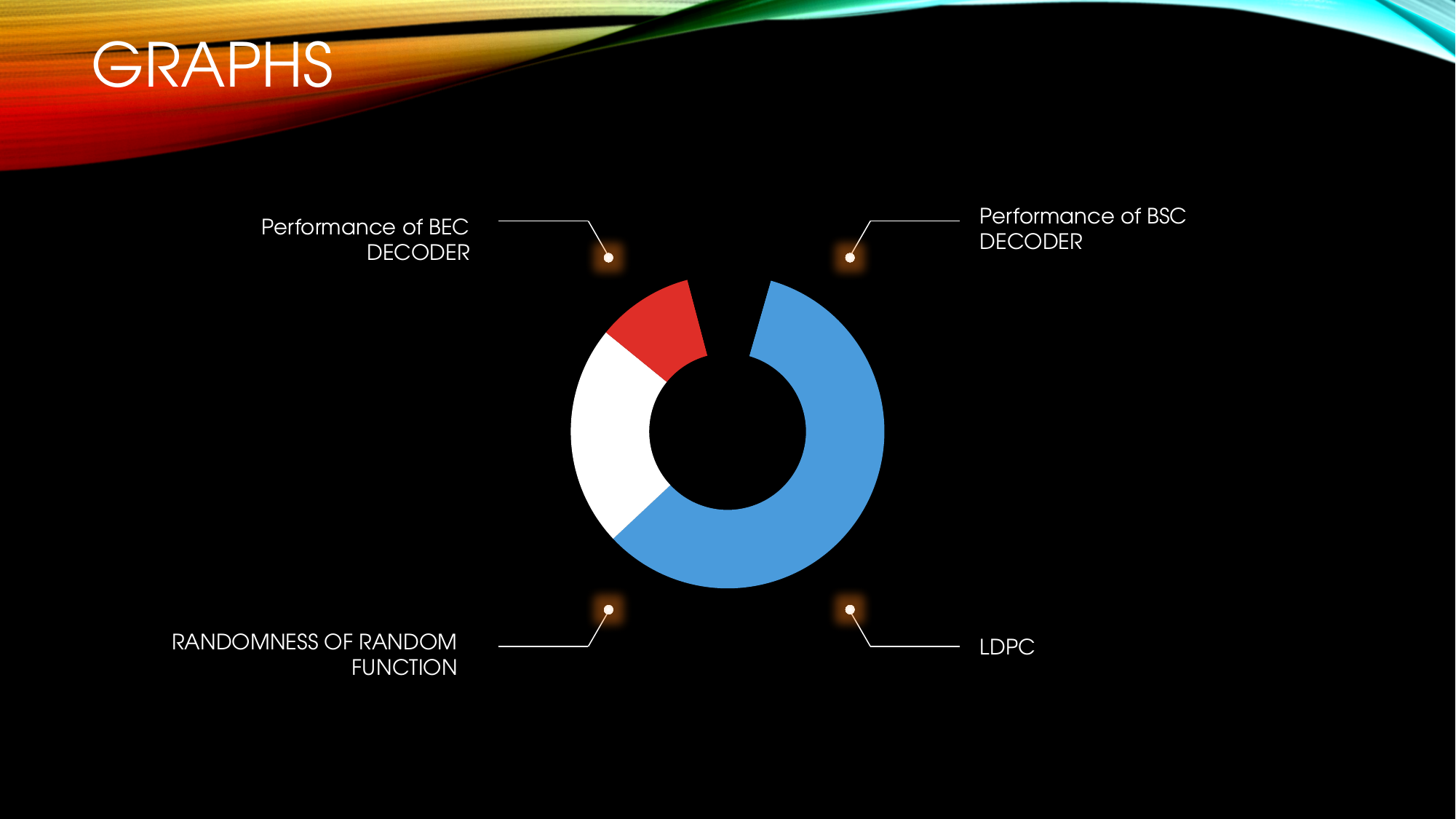

# GRAPHS
Fund Category
Performance of BSC DECODER

Performance of BEC DECODER

### Chart

| Category |  |
|---|---|

Fund Category
LDPC

RANDOMNESS OF RANDOM FUNCTION